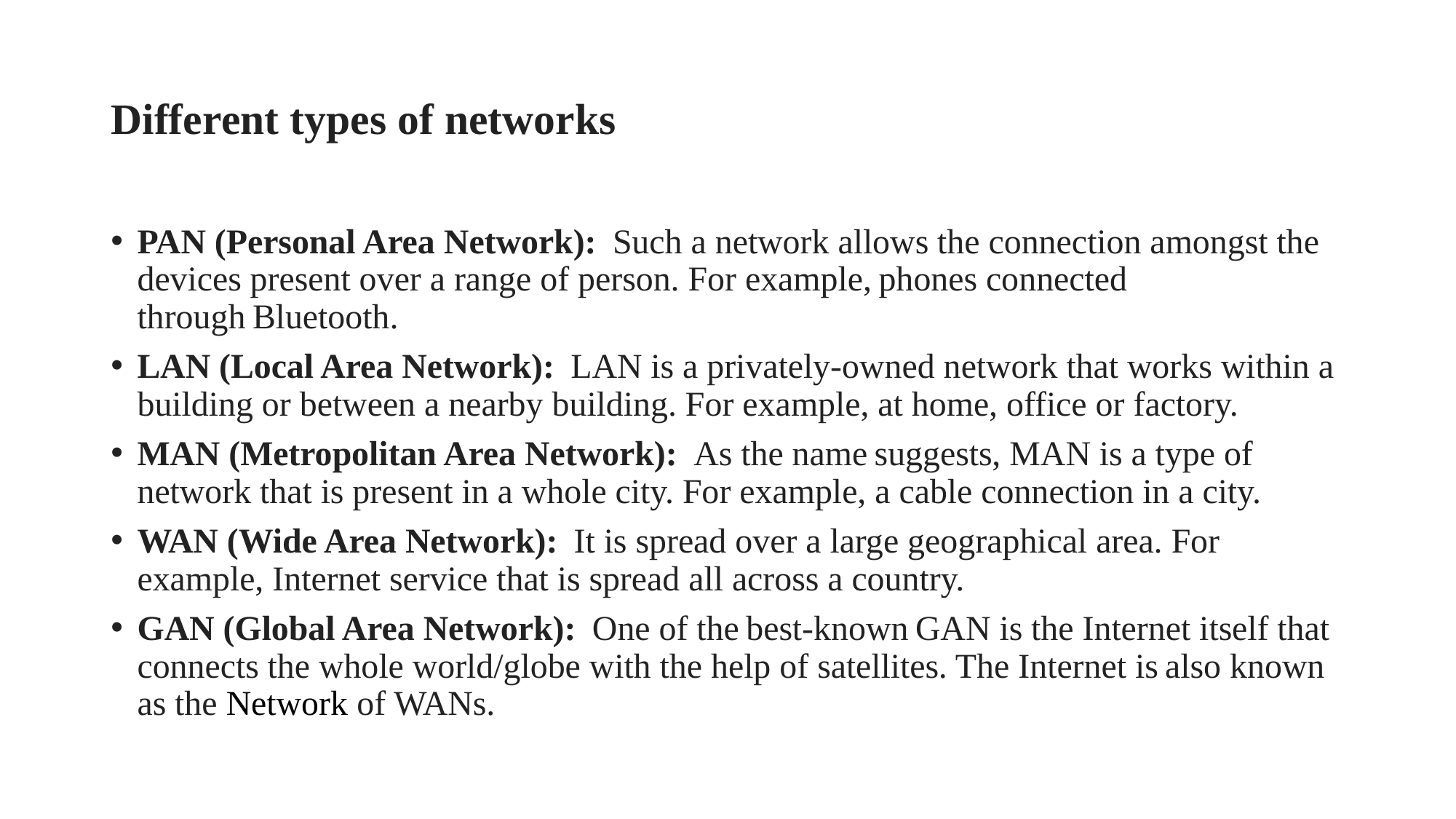

# Different types of networks
PAN (Personal Area Network):  Such a network allows the connection amongst the devices present over a range of person. For example, phones connected through Bluetooth.
LAN (Local Area Network):  LAN is a privately-owned network that works within a building or between a nearby building. For example, at home, office or factory.
MAN (Metropolitan Area Network):  As the name suggests, MAN is a type of network that is present in a whole city. For example, a cable connection in a city.
WAN (Wide Area Network):  It is spread over a large geographical area. For example, Internet service that is spread all across a country.
GAN (Global Area Network):  One of the best-known GAN is the Internet itself that connects the whole world/globe with the help of satellites. The Internet is also known as the Network of WANs.